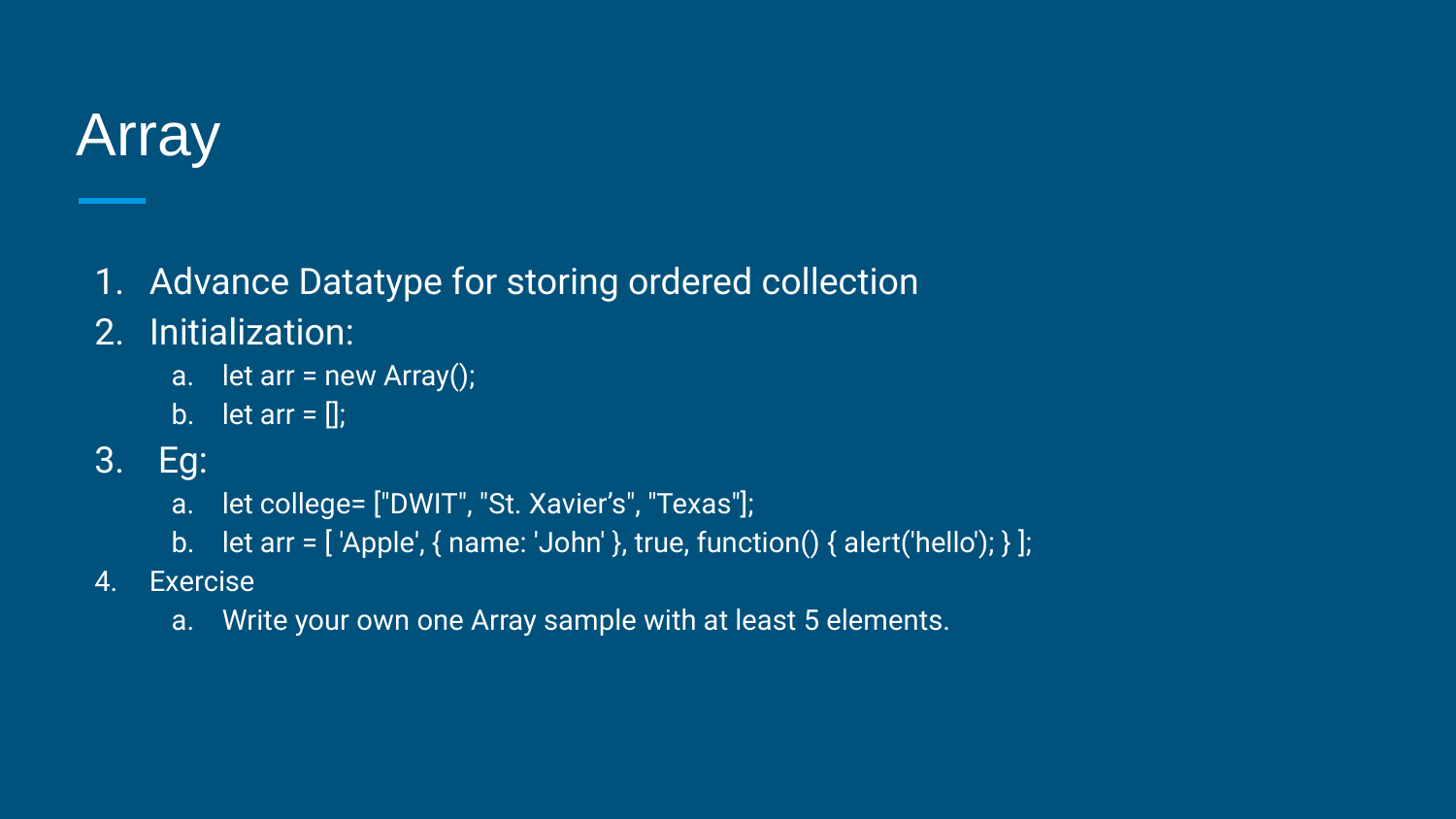

# Array
Advance Datatype for storing ordered collection
Initialization:
let arr = new Array();
let arr = [];
 Eg:
let college= ["DWIT", "St. Xavier’s", "Texas"];
let arr = [ 'Apple', { name: 'John' }, true, function() { alert('hello'); } ];
Exercise
Write your own one Array sample with at least 5 elements.